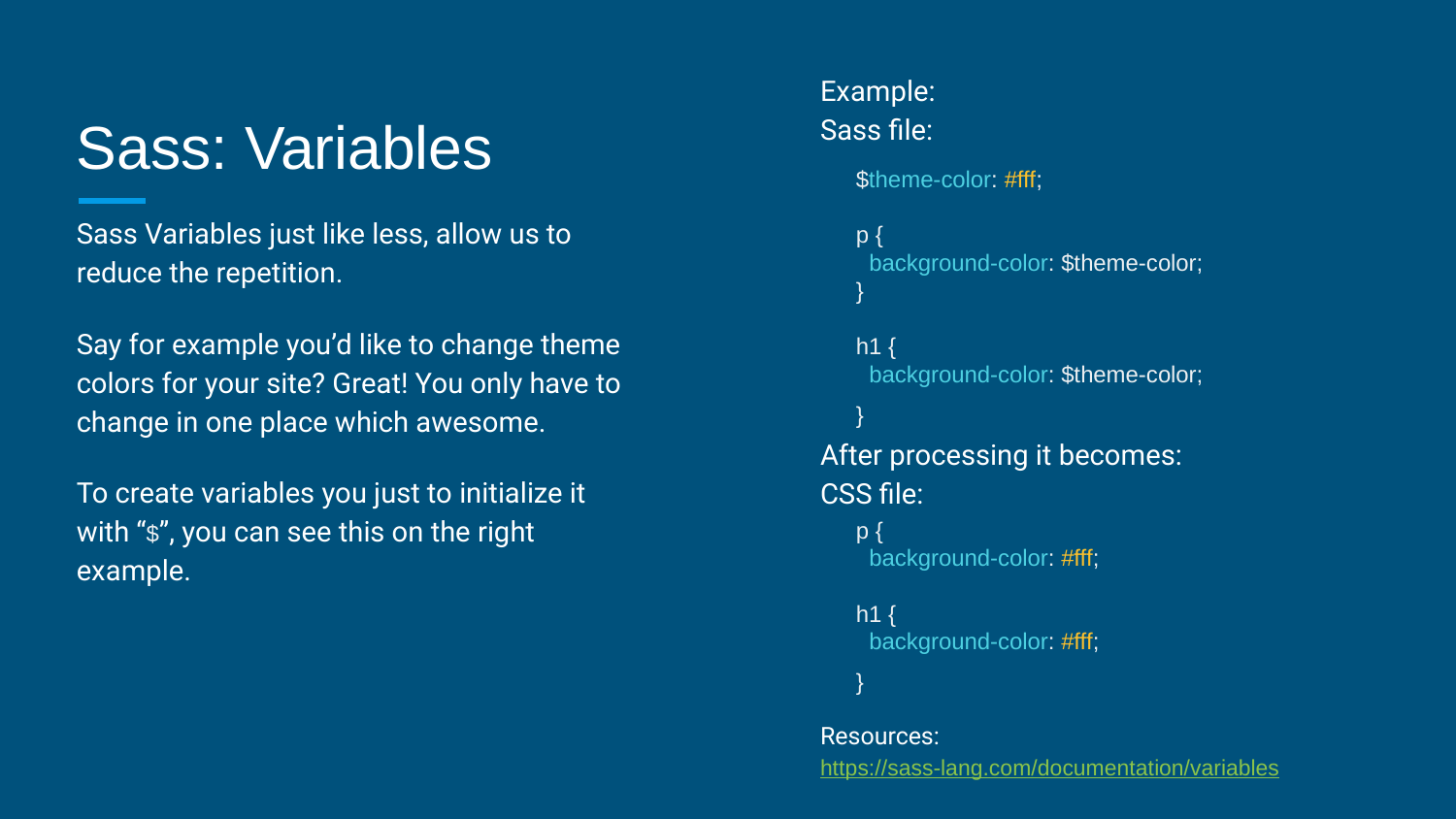

Example:
Sass file:
# Sass: Variables
$theme-color: #fff;

p {
  background-color: $theme-color;
}
h1 {
  background-color: $theme-color;
}
Sass Variables just like less, allow us to reduce the repetition.
Say for example you’d like to change theme colors for your site? Great! You only have to change in one place which awesome.
To create variables you just to initialize it with “$”, you can see this on the right example.
After processing it becomes:
CSS file:
p {
  background-color: #fff;

h1 {
  background-color: #fff;
}
Resources:
https://sass-lang.com/documentation/variables